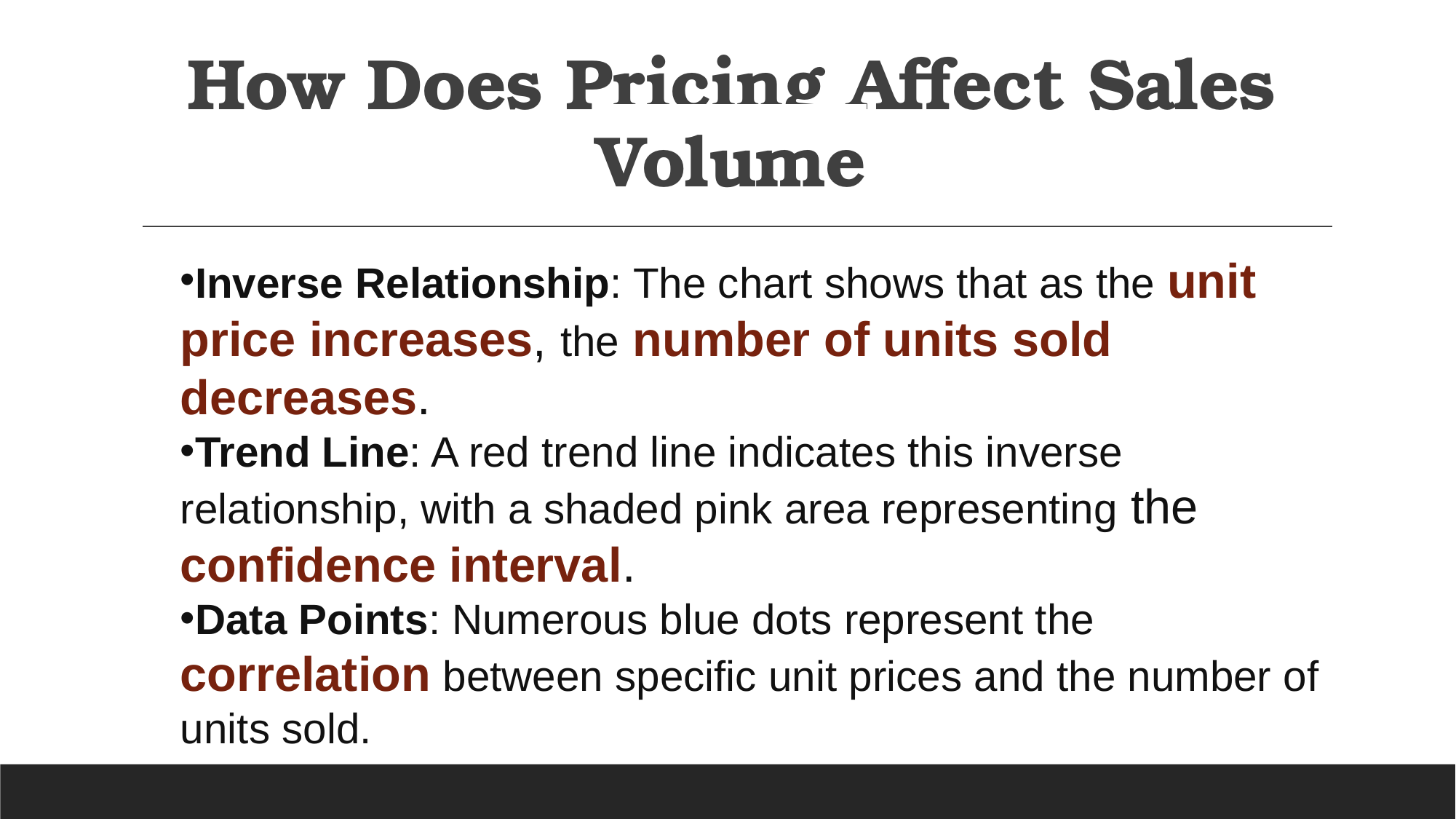

# How Does Pricing Affect Sales Volume
Inverse Relationship: The chart shows that as the unit price increases, the number of units sold decreases.
Trend Line: A red trend line indicates this inverse relationship, with a shaded pink area representing the confidence interval.
Data Points: Numerous blue dots represent the correlation between specific unit prices and the number of units sold.